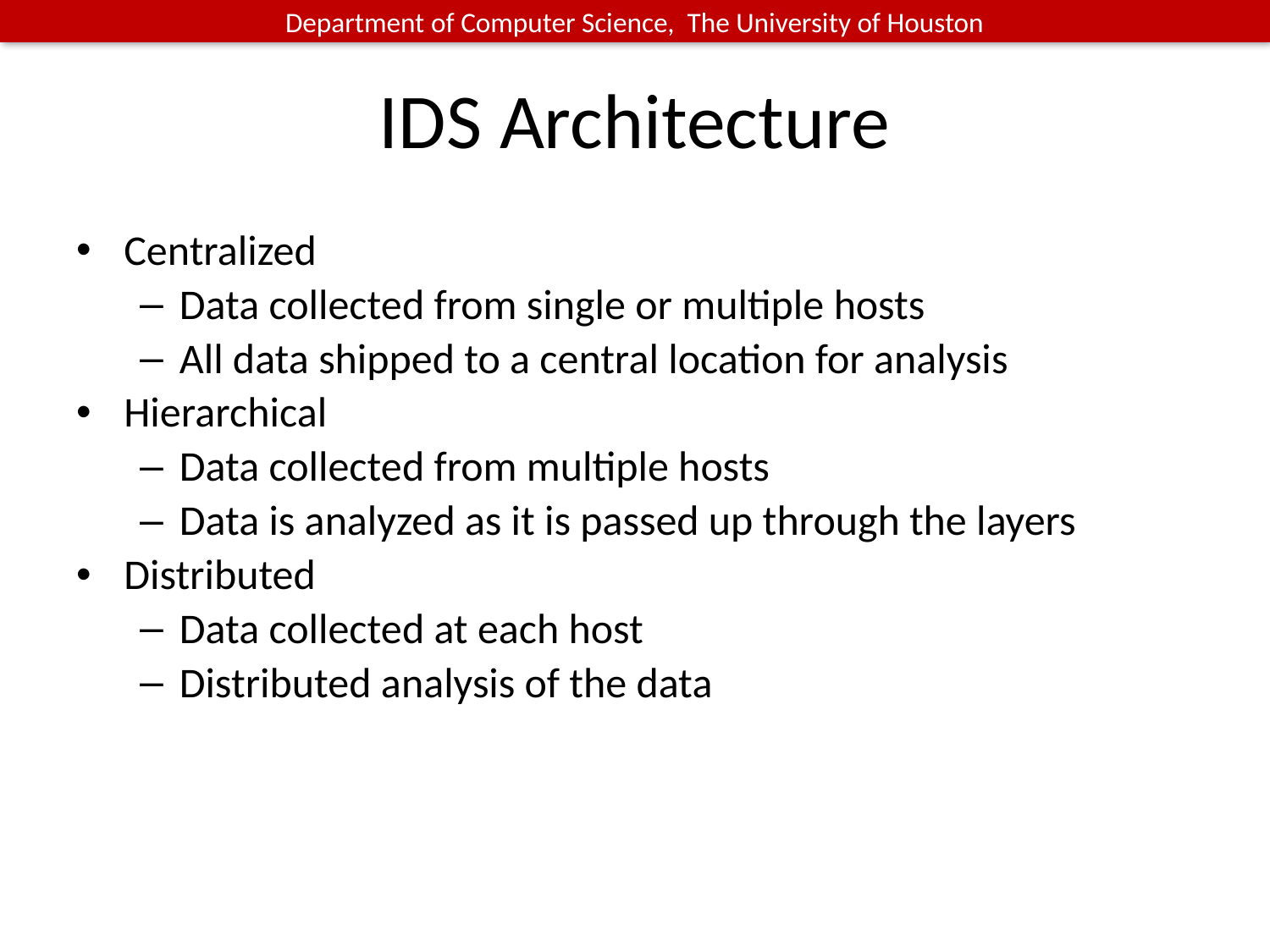

# IDS Architecture
Centralized
Data collected from single or multiple hosts
All data shipped to a central location for analysis
Hierarchical
Data collected from multiple hosts
Data is analyzed as it is passed up through the layers
Distributed
Data collected at each host
Distributed analysis of the data